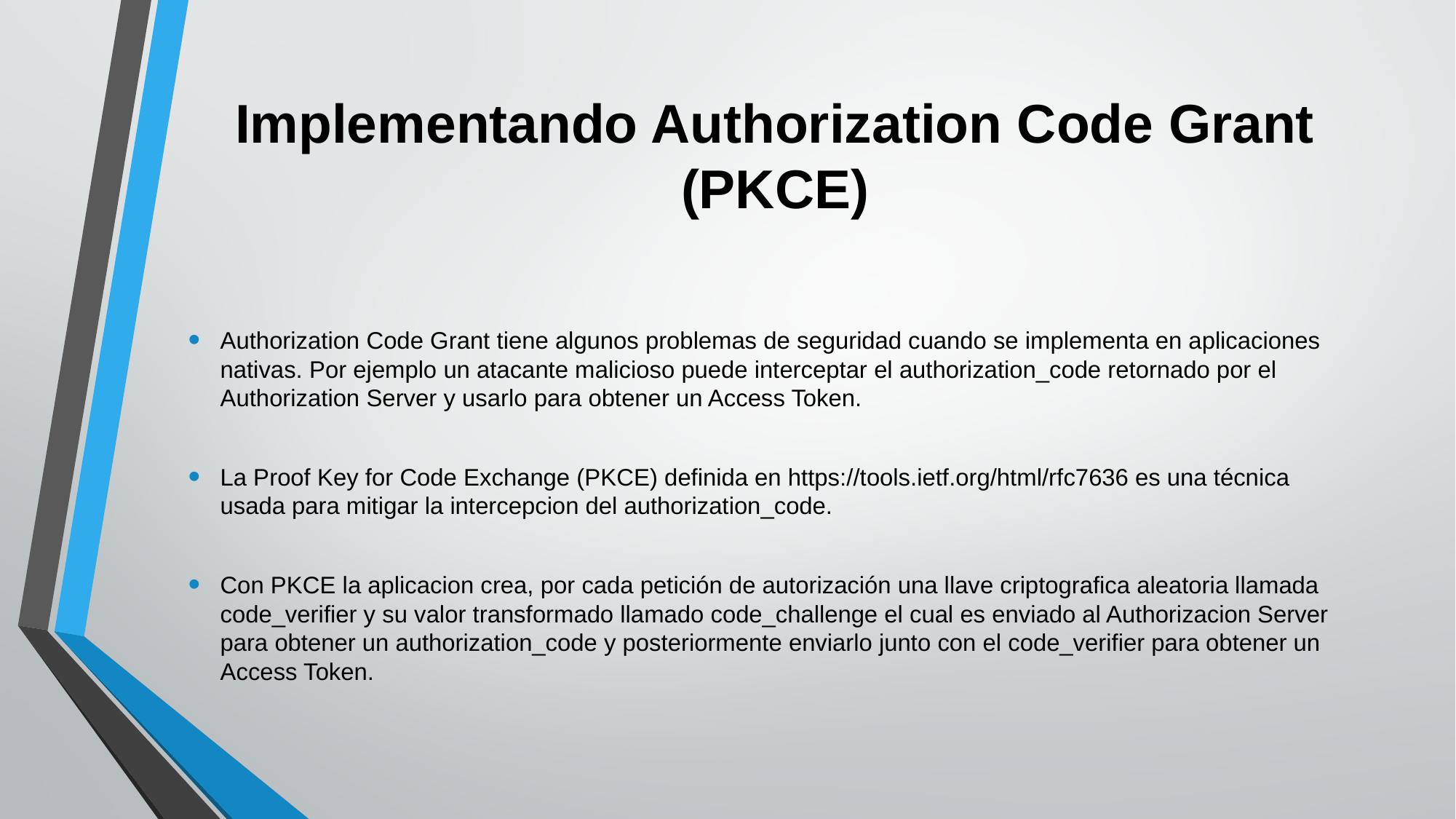

# Implementando Authorization Code Grant (PKCE)
Authorization Code Grant tiene algunos problemas de seguridad cuando se implementa en aplicaciones nativas. Por ejemplo un atacante malicioso puede interceptar el authorization_code retornado por el Authorization Server y usarlo para obtener un Access Token.

La Proof Key for Code Exchange (PKCE) definida en https://tools.ietf.org/html/rfc7636 es una técnica usada para mitigar la intercepcion del authorization_code.

Con PKCE la aplicacion crea, por cada petición de autorización una llave criptografica aleatoria llamada code_verifier y su valor transformado llamado code_challenge el cual es enviado al Authorizacion Server para obtener un authorization_code y posteriormente enviarlo junto con el code_verifier para obtener un Access Token.